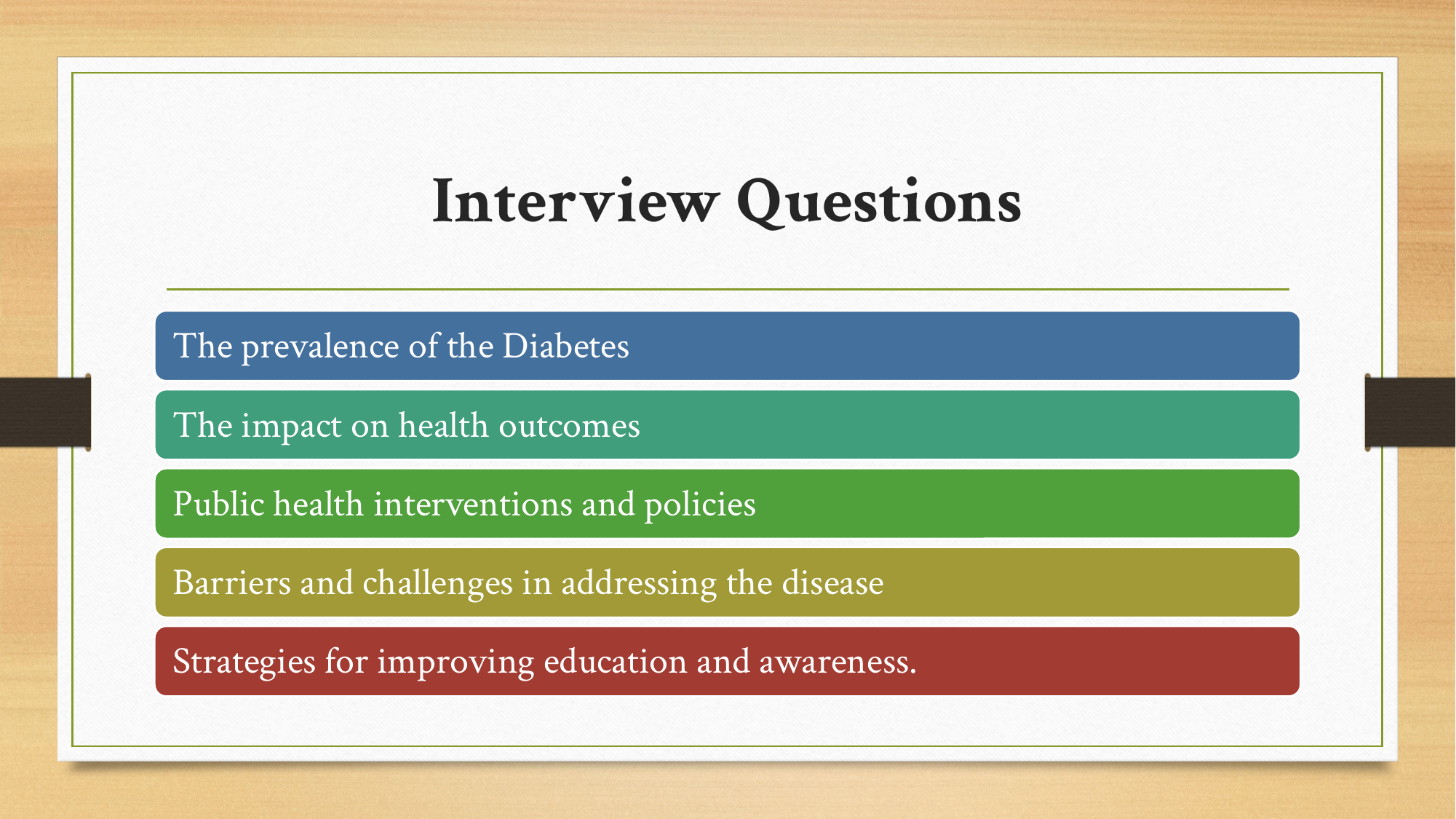

# Interview Questions
The prevalence of the Diabetes
The impact on health outcomes
Public health interventions and policies
Barriers and challenges in addressing the disease
Strategies for improving education and awareness.